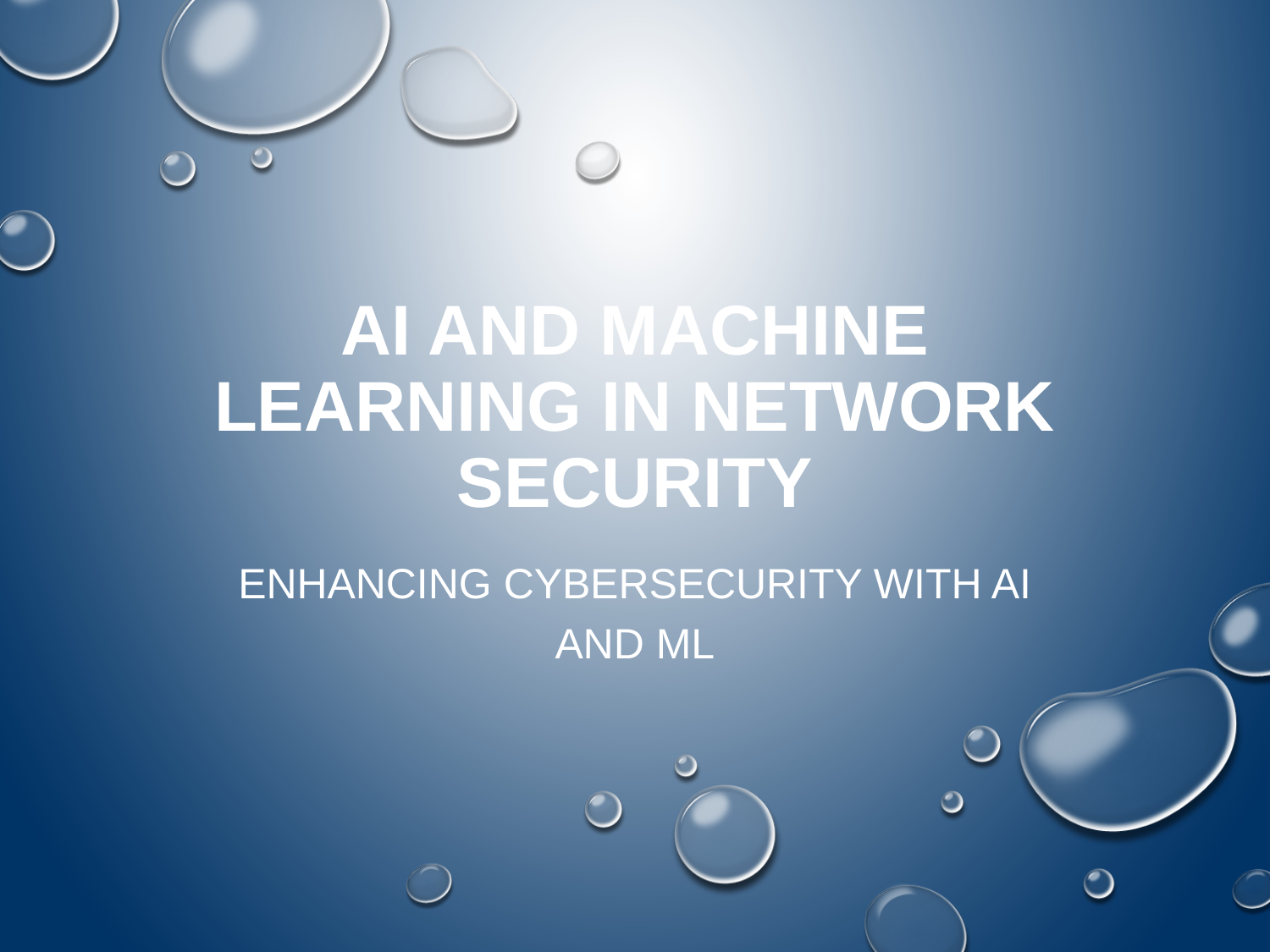

# AI and Machine Learning in Network Security
Enhancing Cybersecurity with AI and ML